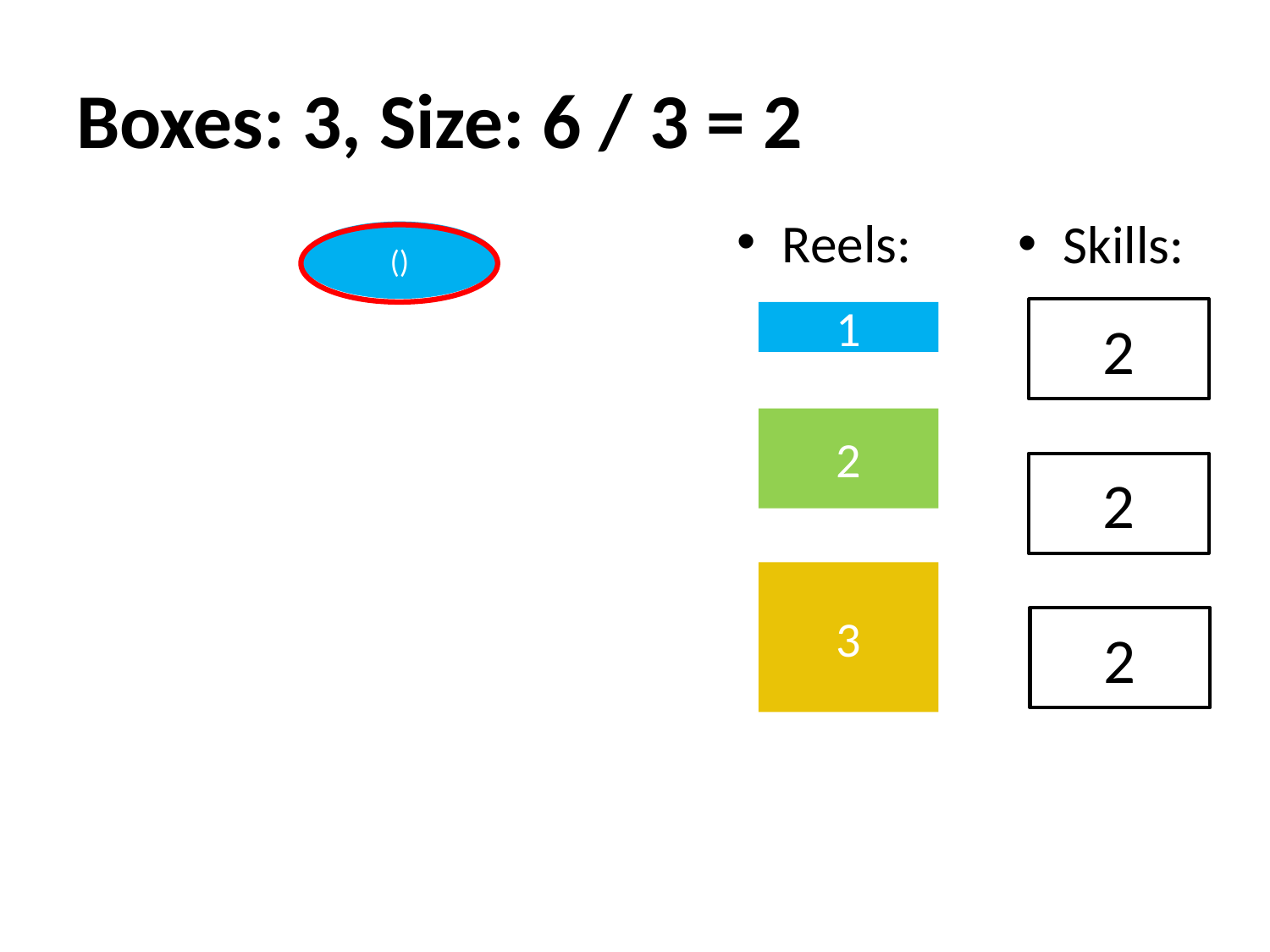

# Boxes: 3, Size: 6 / 3 = 2
Reels:
Skills:
()

2
1
2
2
3
2